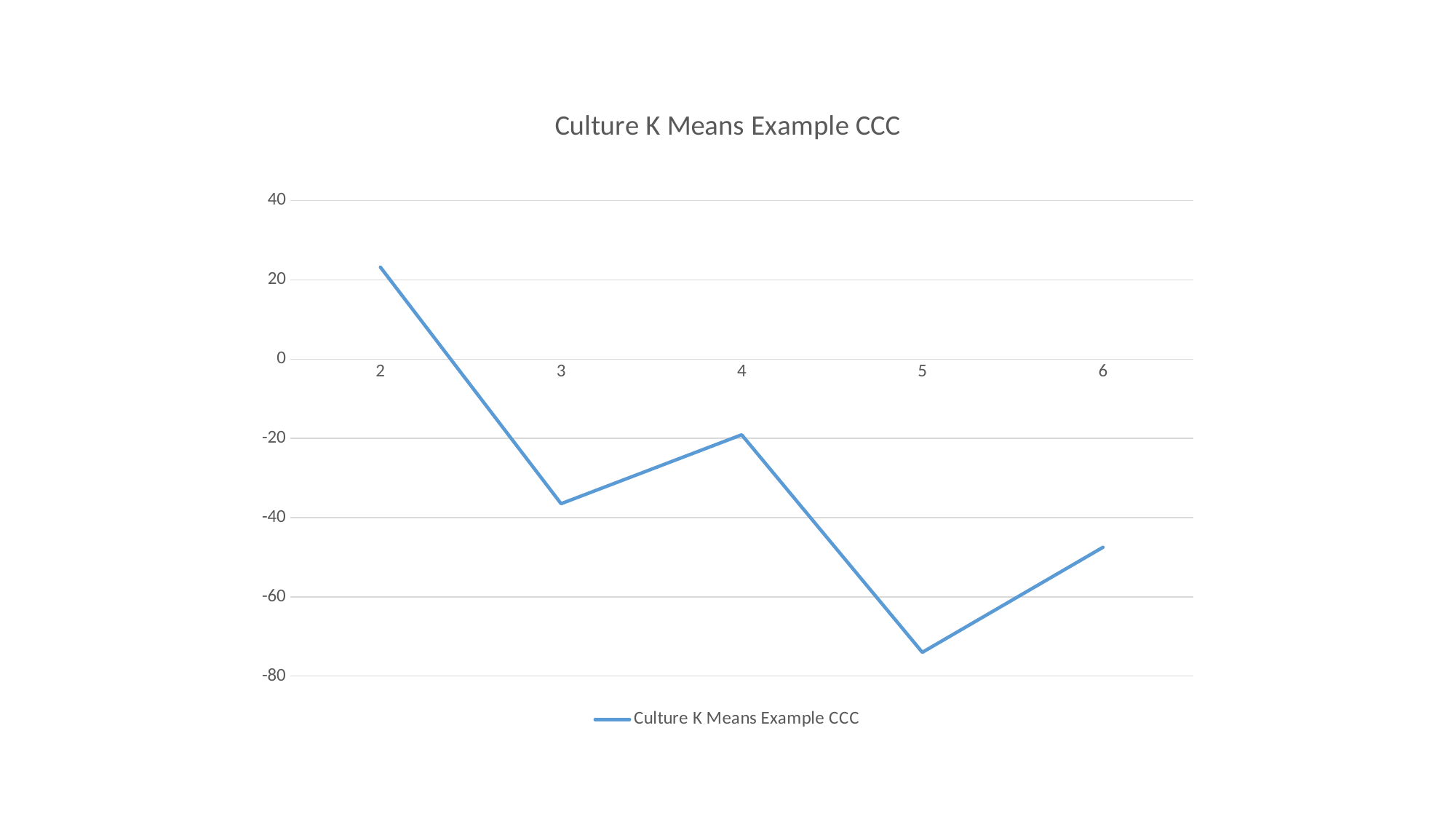

### Chart: Culture K Means Example CCC

| Category | Culture K Means Example CCC |
|---|---|
| 2 | 23.2 |
| 3 | -36.5 |
| 4 | -19.1 |
| 5 | -74.0 |
| 6 | -47.5 |
#